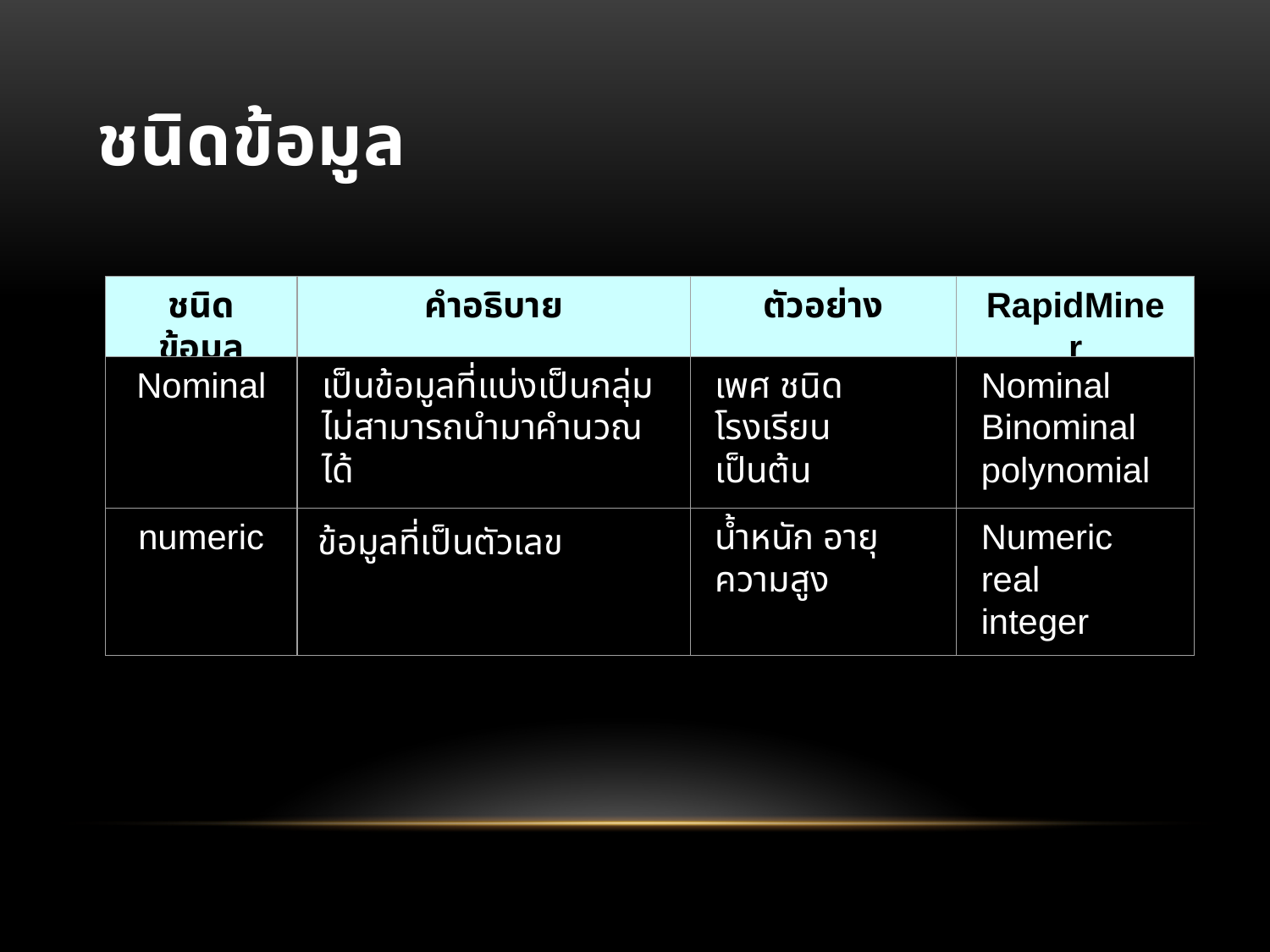

# ชนิดข้อมูล

ชนิดข้อมูล

คำอธิบาย

ตัวอย่าง

RapidMiner

Nominal

เป็นข้อมูลที่แบ่งเป็นกลุ่ม ไม่สามารถนำมาคำนวณได้

เพศ ชนิดโรงเรียน เป็นต้น

Nominal
Binominal
polynomial

numeric

ข้อมูลที่เป็นตัวเลข

น้ำหนัก อายุ ความสูง

Numeric
real
integer